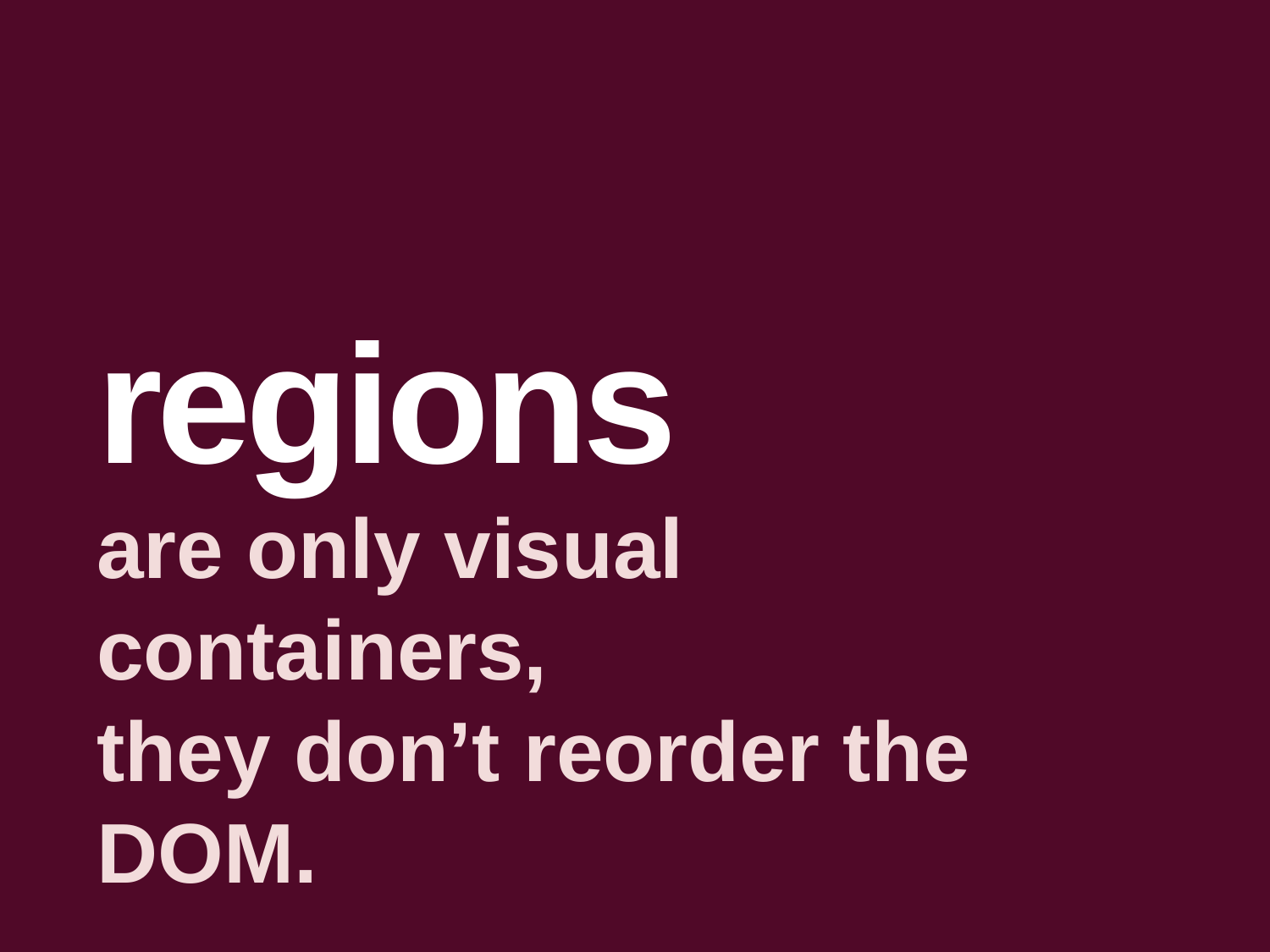

regions
are only visual containers,
they don’t reorder the DOM.